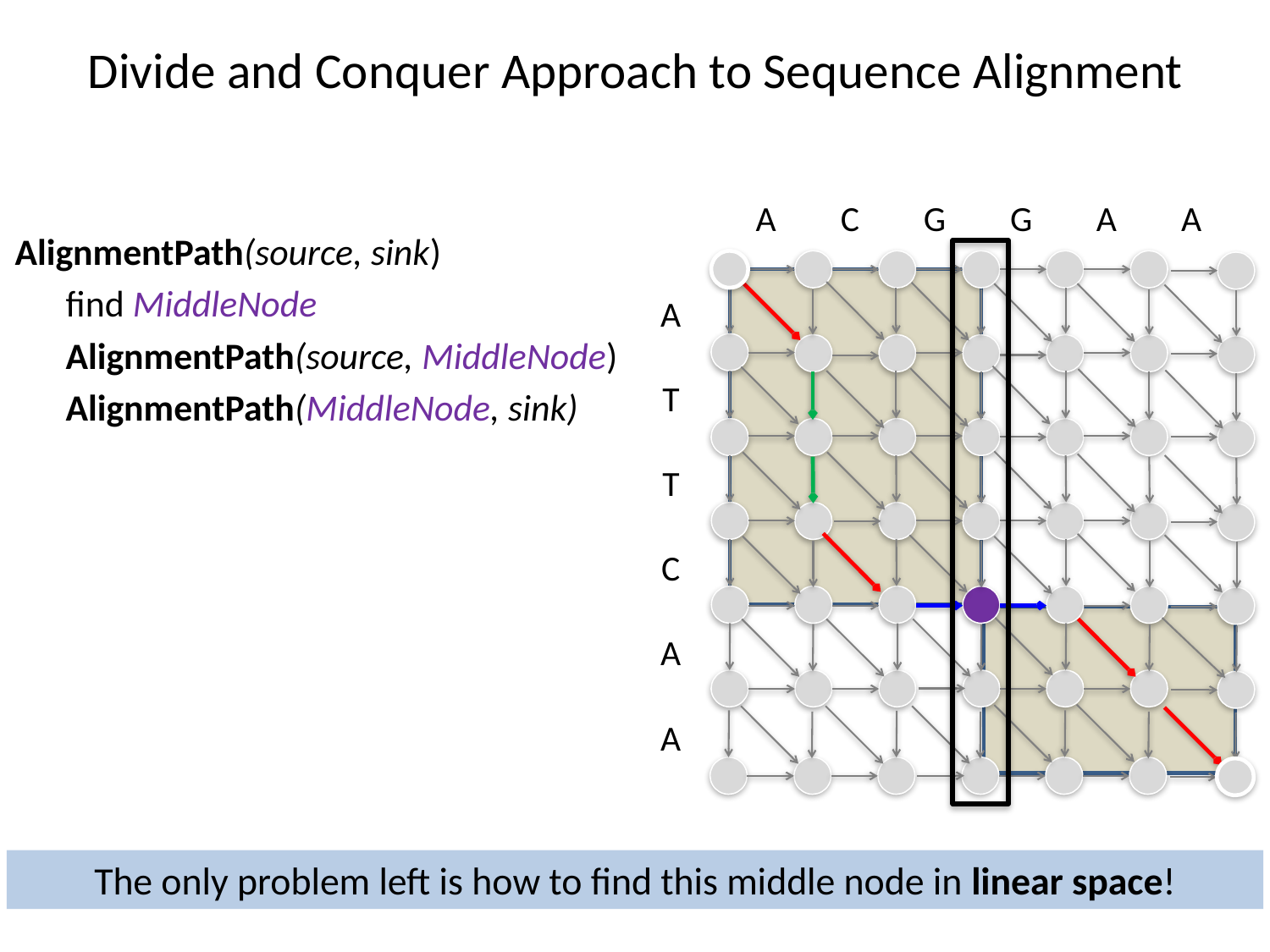

# Divide and Conquer Approach to Sequence Alignment
      A        C        G        G        A        A
AlignmentPath(source, sink)
      find MiddleNode
      AlignmentPath(source, MiddleNode)
      AlignmentPath(MiddleNode, sink)

A

T

T

C

A

A

The only problem left is how to find this middle node in linear space!